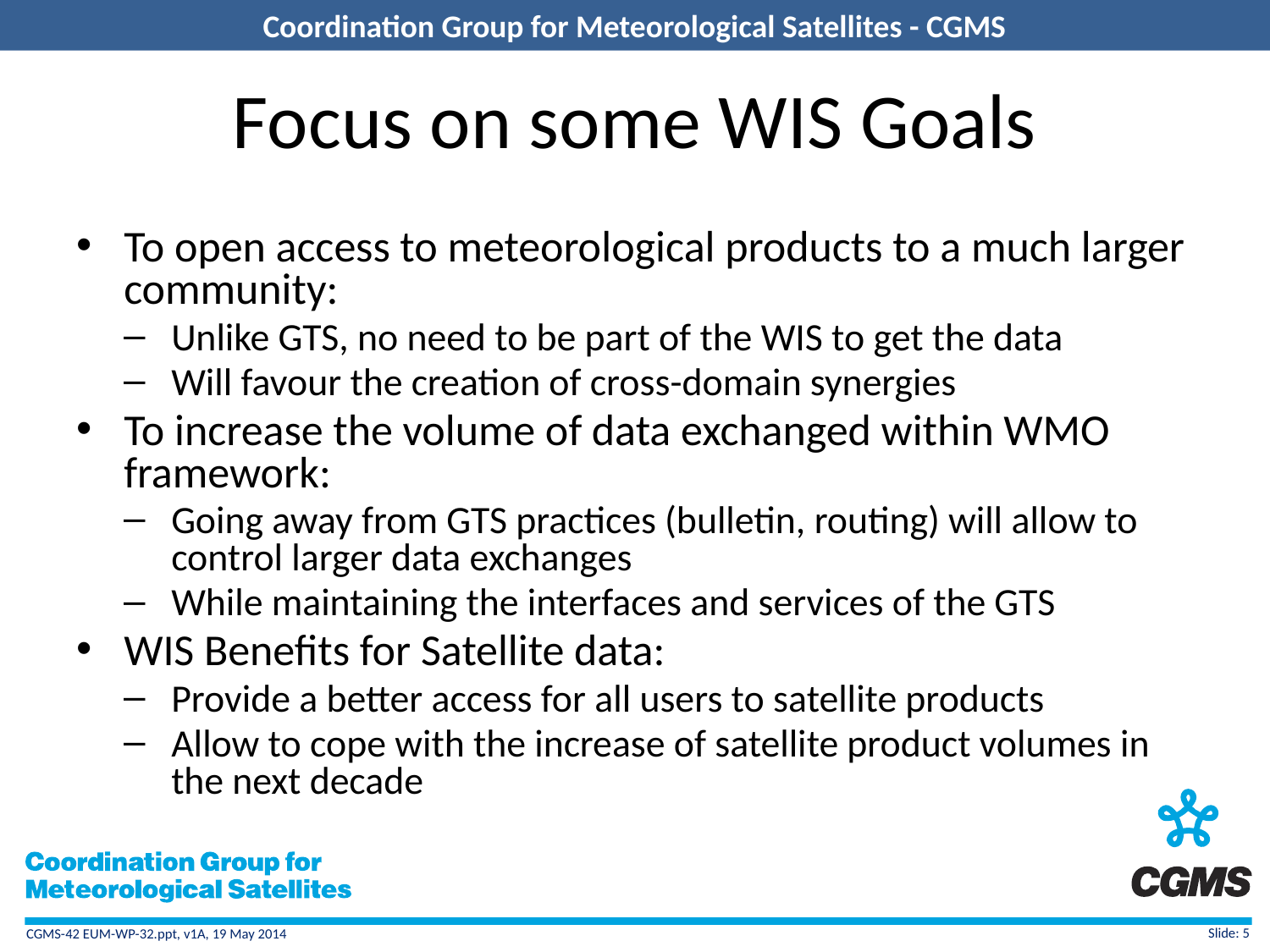

# Focus on some WIS Goals
To open access to meteorological products to a much larger community:
Unlike GTS, no need to be part of the WIS to get the data
Will favour the creation of cross-domain synergies
To increase the volume of data exchanged within WMO framework:
Going away from GTS practices (bulletin, routing) will allow to control larger data exchanges
While maintaining the interfaces and services of the GTS
WIS Benefits for Satellite data:
Provide a better access for all users to satellite products
Allow to cope with the increase of satellite product volumes in the next decade
Slide: 5